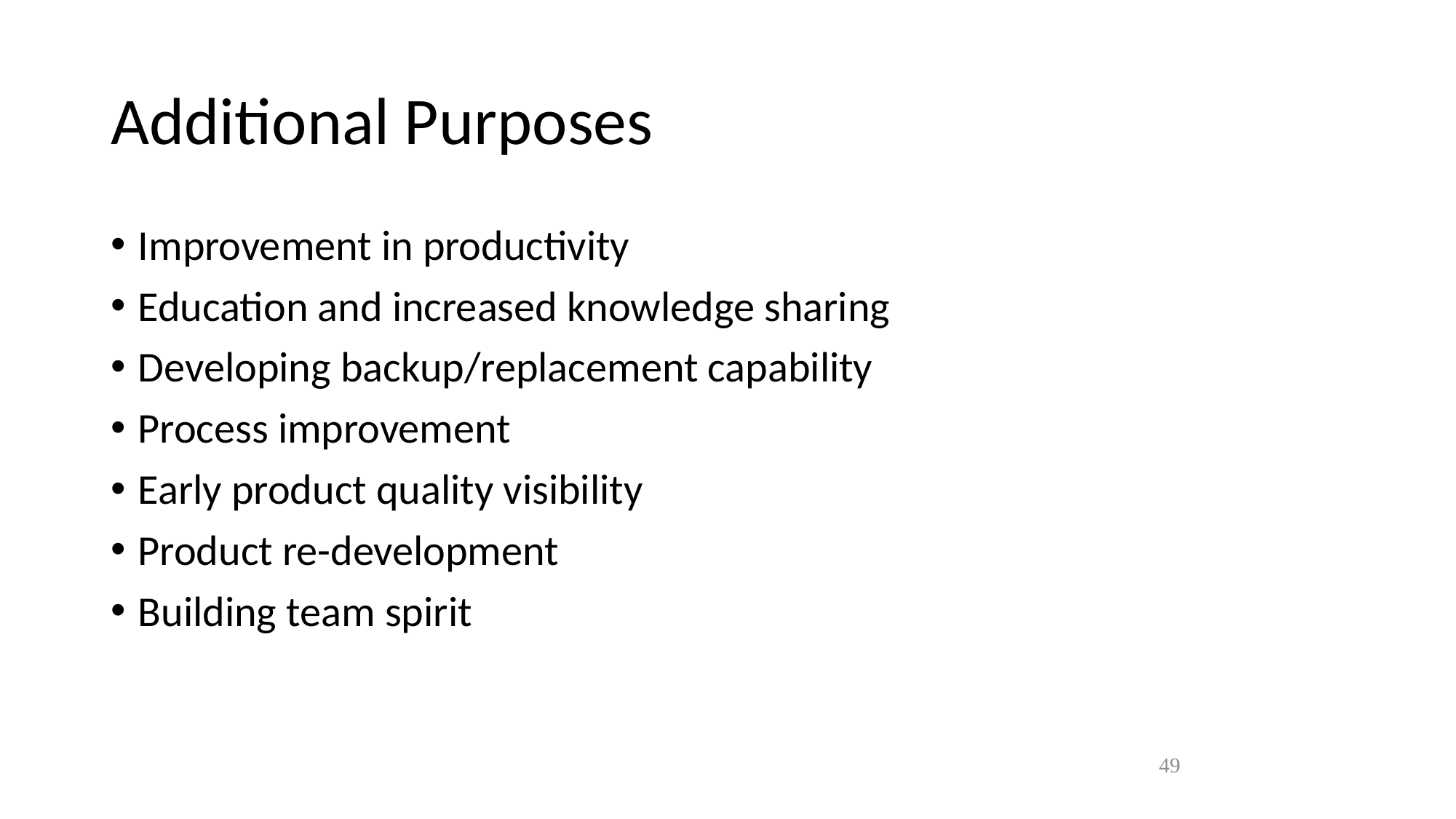

Additional Purposes
Improvement in productivity
Education and increased knowledge sharing
Developing backup/replacement capability
Process improvement
Early product quality visibility
Product re-development
Building team spirit
49